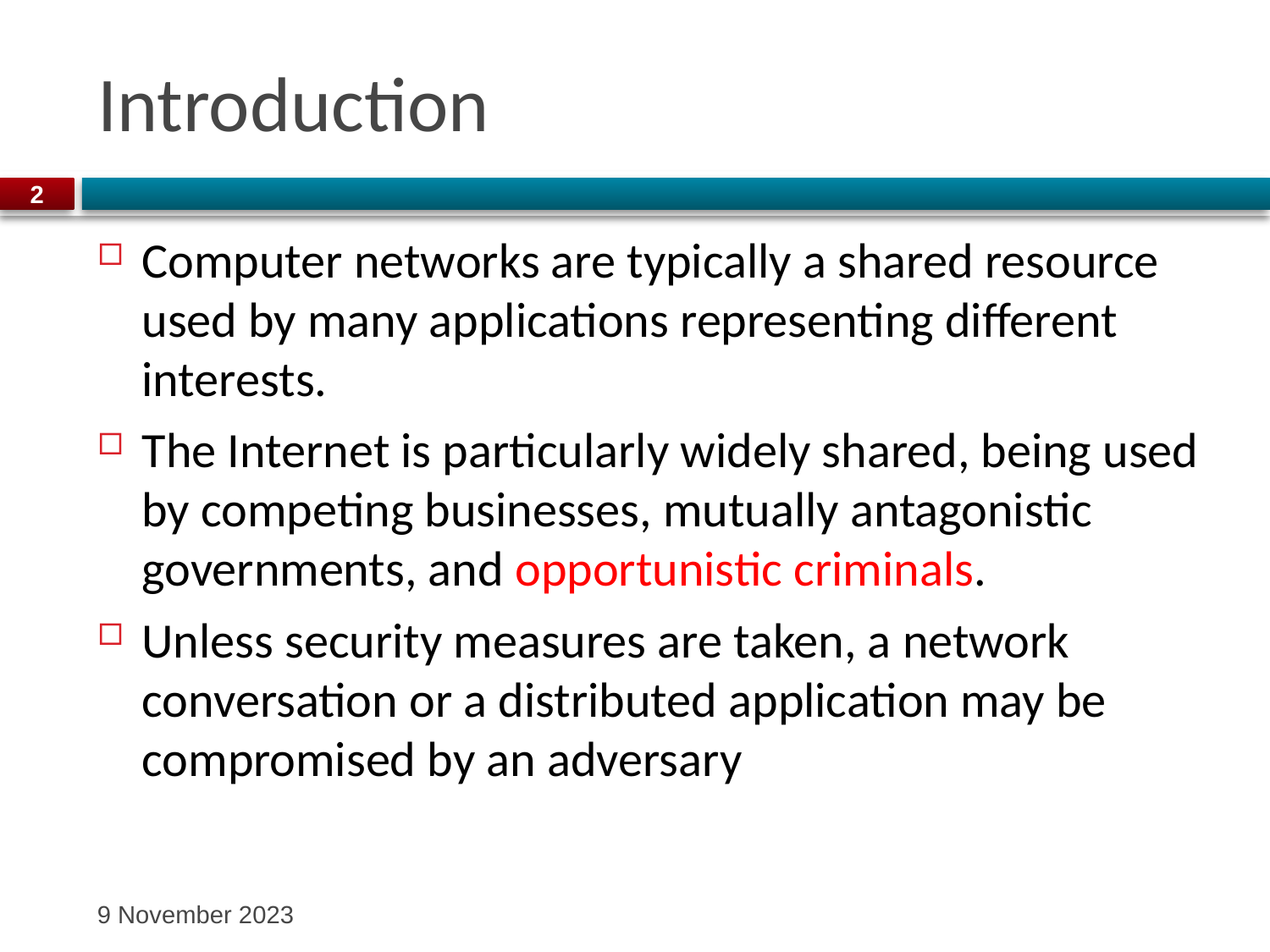

# Introduction
2
Computer networks are typically a shared resource used by many applications representing different interests.
The Internet is particularly widely shared, being used by competing businesses, mutually antagonistic governments, and opportunistic criminals.
Unless security measures are taken, a network conversation or a distributed application may be compromised by an adversary
9 November 2023